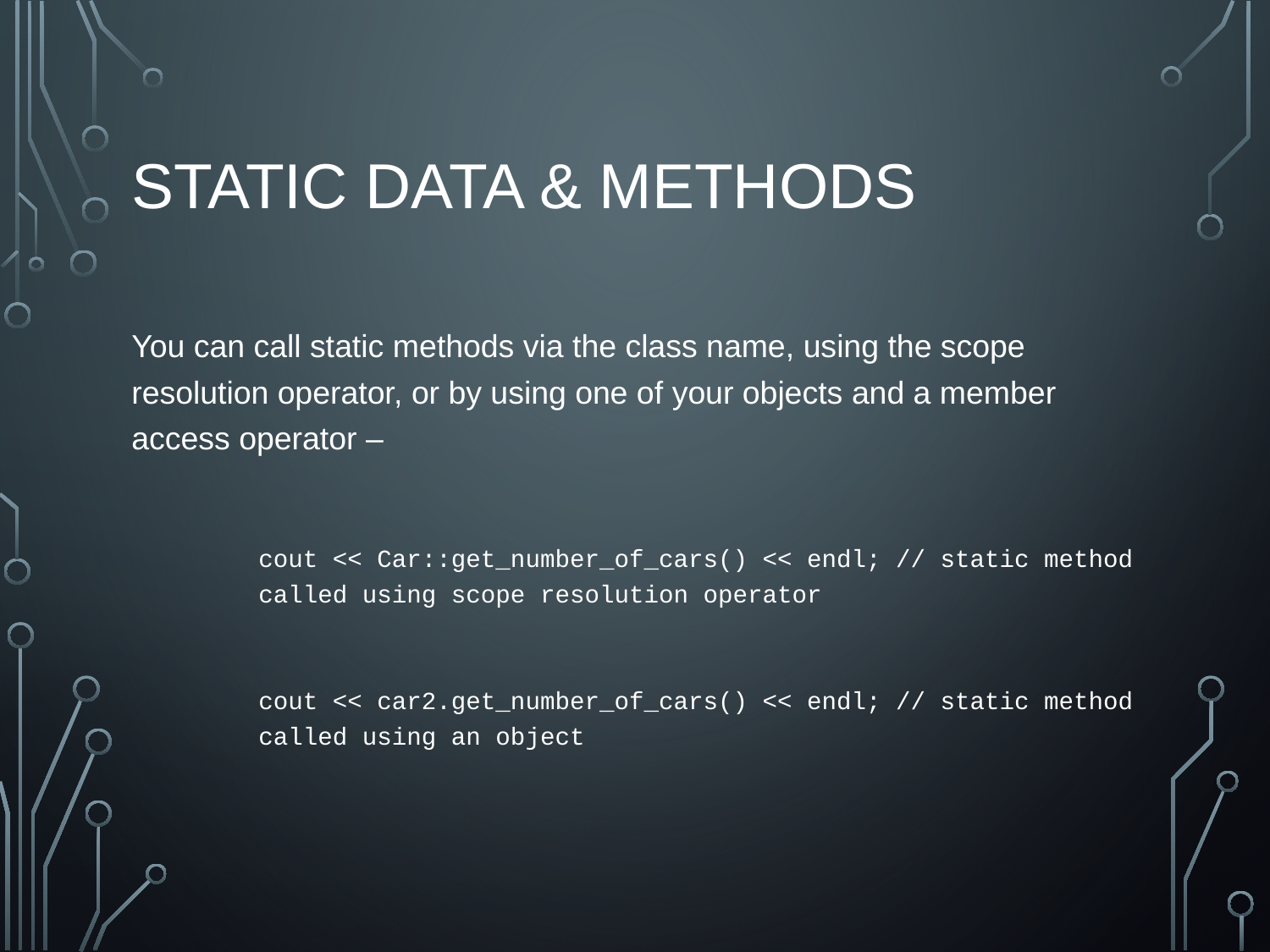

# Static data & methods
You can call static methods via the class name, using the scope resolution operator, or by using one of your objects and a member access operator –

	cout << Car::get_number_of_cars() << endl; // static method 	called using scope resolution operator

	cout << car2.get_number_of_cars() << endl; // static method 	called using an object